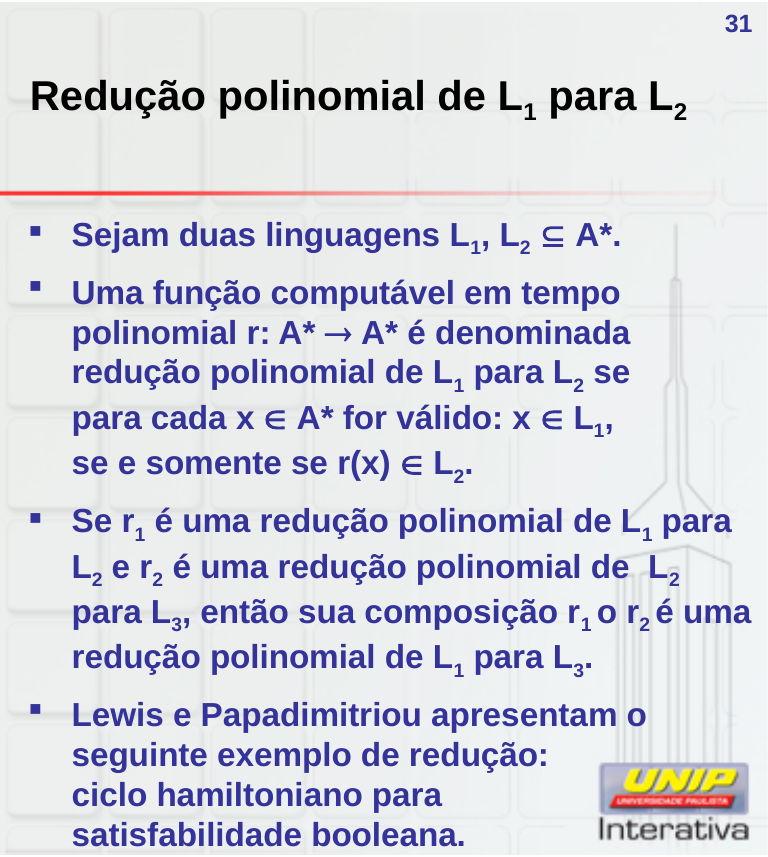

# Redução polinomial de L1 para L2
31
Sejam duas linguagens L1, L2 ⊆ A*.
Uma função computável em tempo polinomial r: A* → A* é denominada redução polinomial de L1 para L2 se
para cada x ∈ A* for válido: x ∈ L1,
se e somente se r(x) ∈ L2.
Se r1 é uma redução polinomial de L1 para L2 e r2 é uma redução polinomial de  L2 para L3, então sua composição r1 o r2 é uma redução polinomial de L1 para L3.
Lewis e Papadimitriou apresentam o seguinte exemplo de redução:
ciclo hamiltoniano para
satisfabilidade booleana.